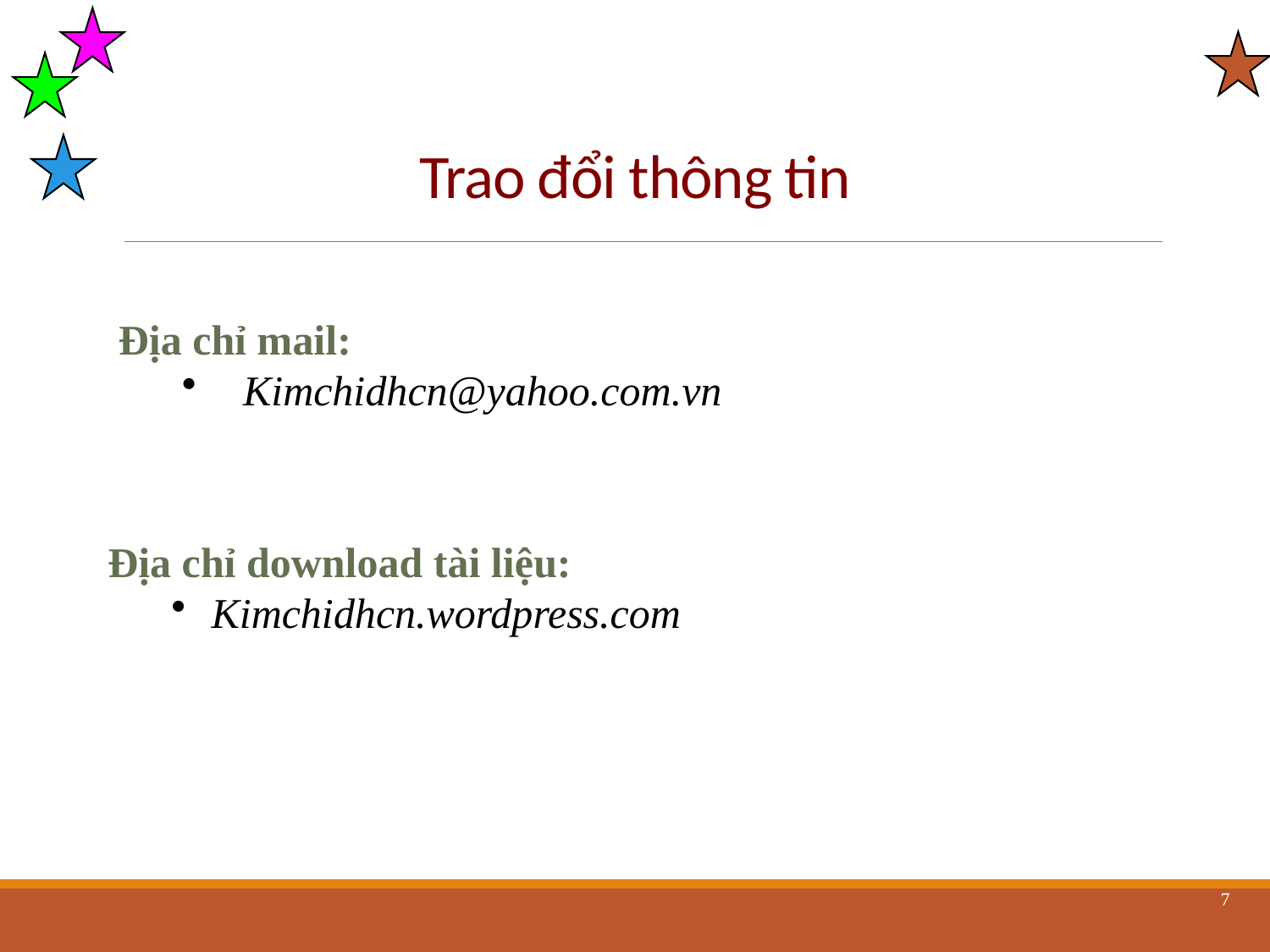

# Trao đổi thông tin
7
Địa chỉ mail:
  Kimchidhcn@yahoo.com.vn
Địa chỉ download tài liệu:
Kimchidhcn.wordpress.com
7